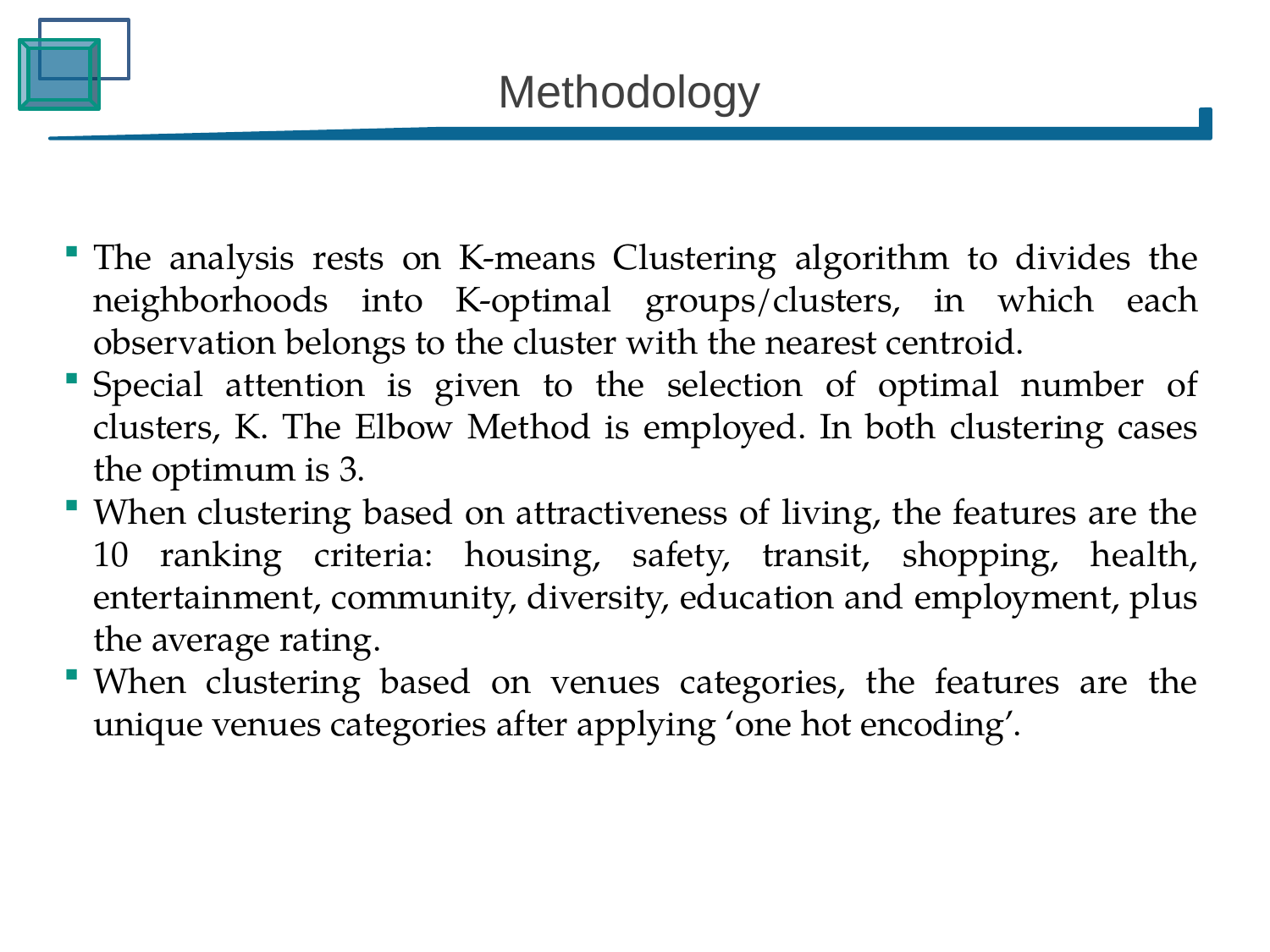

Methodology

The analysis rests on K-means Clustering algorithm to divides the neighborhoods into K-optimal groups/clusters, in which each observation belongs to the cluster with the nearest centroid.
Special attention is given to the selection of optimal number of clusters, K. The Elbow Method is employed. In both clustering cases the optimum is 3.
When clustering based on attractiveness of living, the features are the 10 ranking criteria: housing, safety, transit, shopping, health, entertainment, community, diversity, education and employment, plus the average rating.
When clustering based on venues categories, the features are the unique venues categories after applying ‘one hot encoding’.